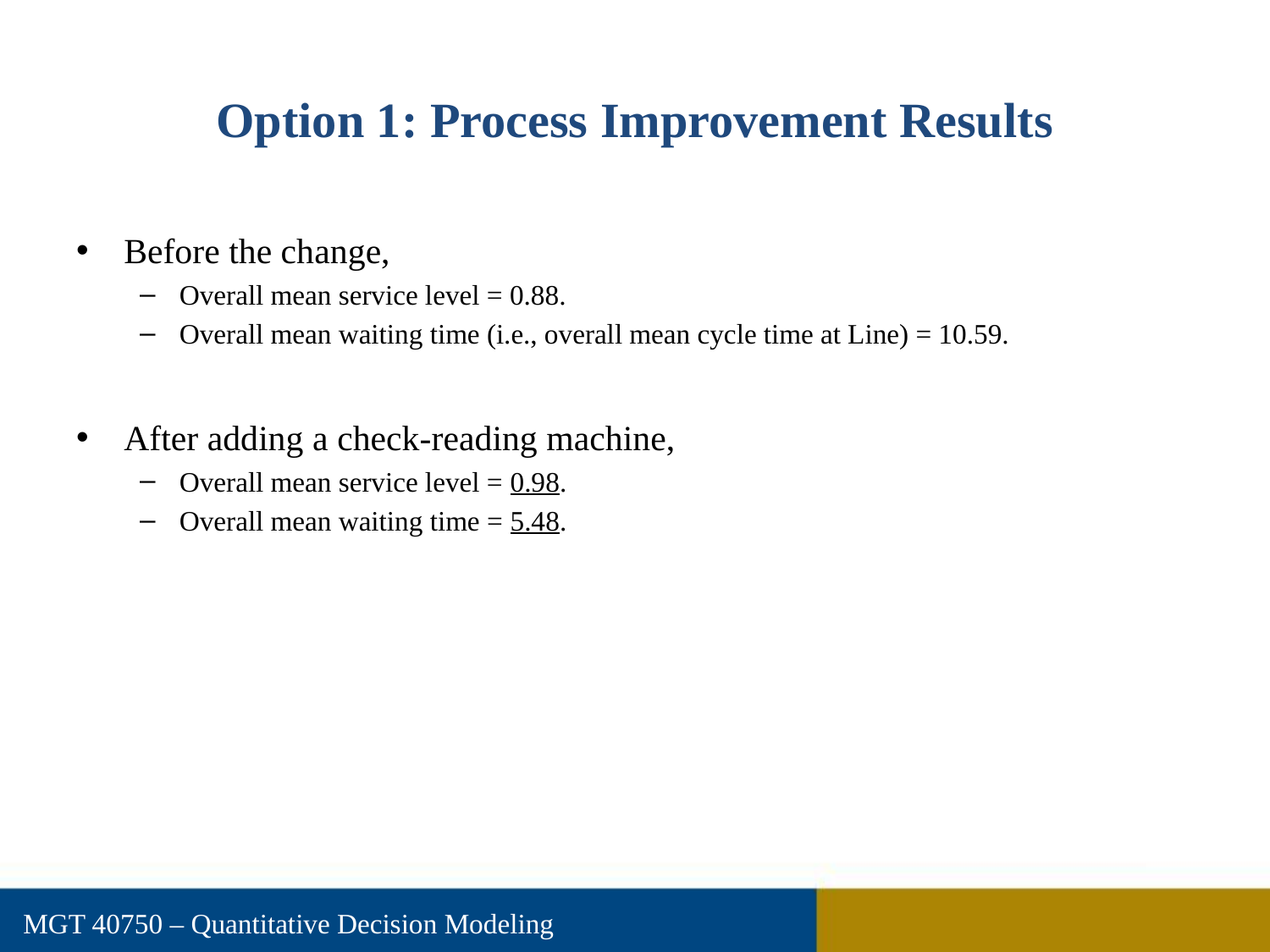

# Option 1: Process Improvement Results
Before the change,
Overall mean service level = 0.88.
Overall mean waiting time (i.e., overall mean cycle time at Line) = 10.59.

After adding a check-reading machine,
Overall mean service level = 0.98.
Overall mean waiting time = 5.48.